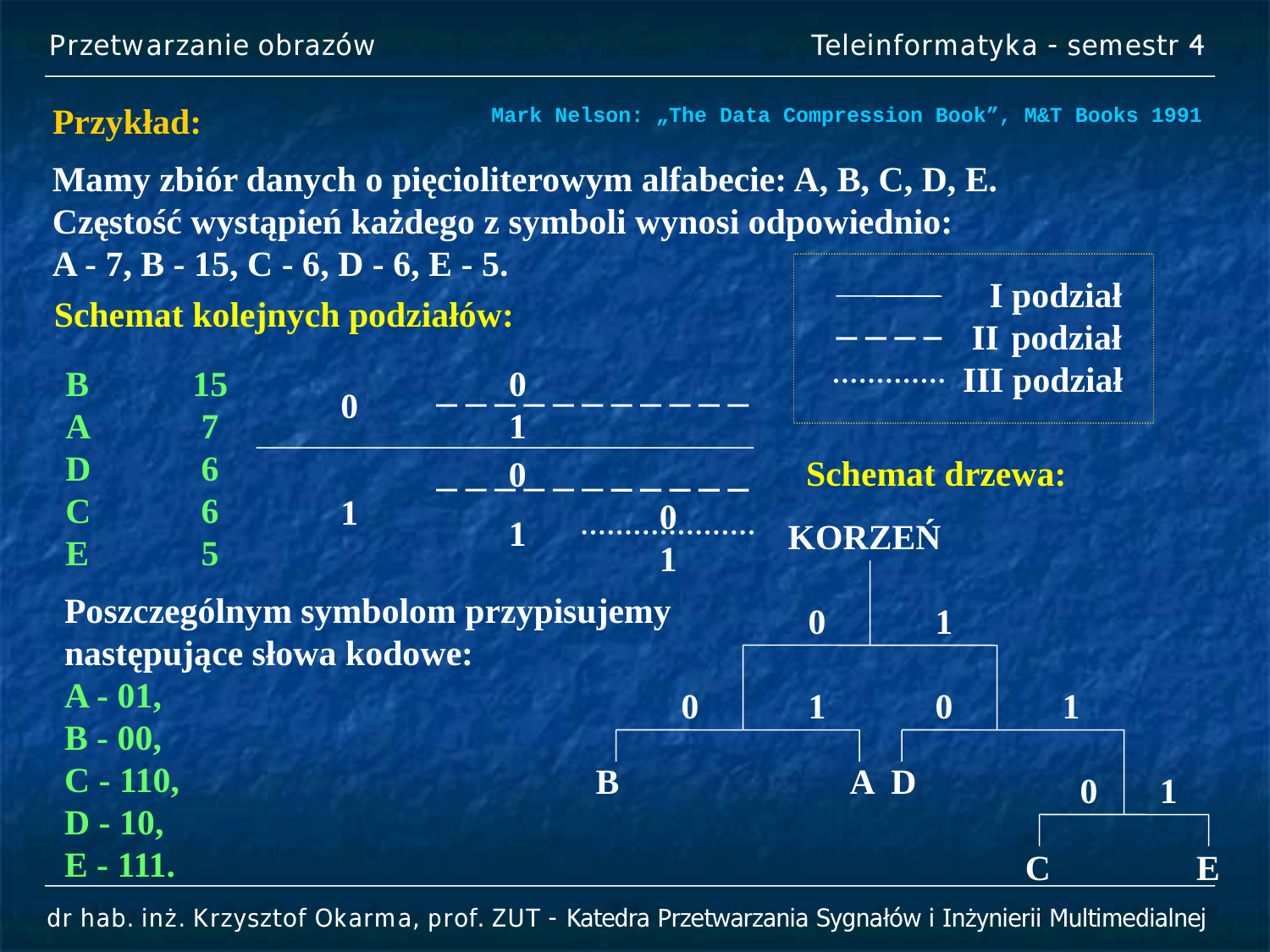

Przetwarzanie obrazów                      		Teleinformatyka - semestr 4

Przykład:
Mark Nelson: „The Data Compression Book”, M&T Books 1991
Mamy zbiór danych o pięcioliterowym alfabecie: A, B, C, D, E.
Częstość wystąpień każdego z symboli wynosi odpowiednio:
A - 7, B - 15, C - 6, D - 6, E - 5.

   I podział
 II  podział
III podział
Schemat kolejnych podziałów:

0
1

B	15
A	 7
D	 6
C	 6
E	 5
0

0

1
Schemat drzewa:

0
1
1

            KORZEŃ

	0	1

0	1	0	1

			  0       1

Poszczególnym symbolom przypisujemy
następujące słowa kodowe:
A - 01,
B - 00,
C - 110,
D - 10,
E - 111.

B		A  D

  C	       E

dr hab. inż. Krzysztof Okarma, prof. ZUT - Katedra Przetwarzania Sygnałów i Inżynierii Multimedialnej